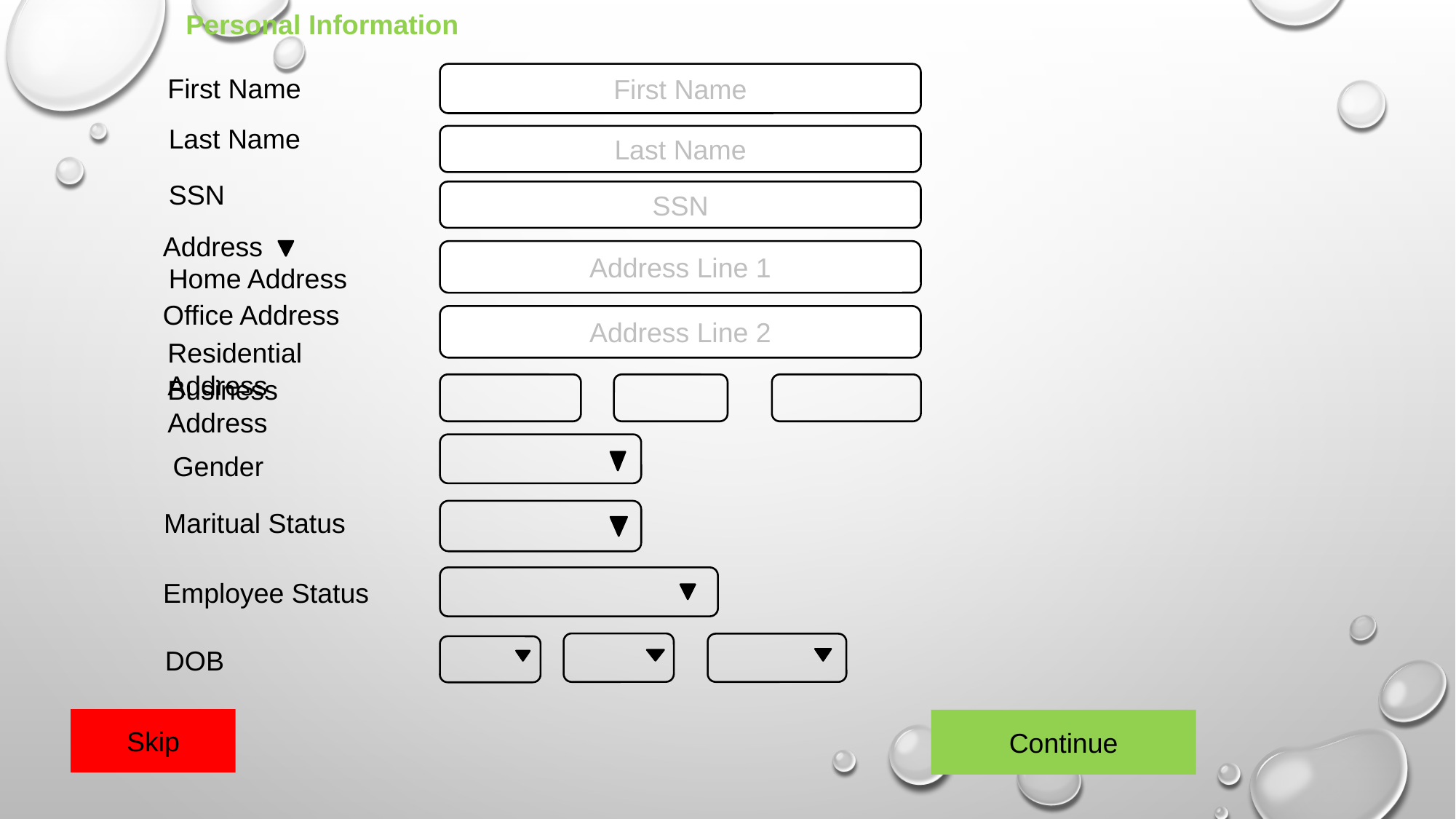

Personal Information
First Name
First Name
Last Name
Last Name
SSN
SSN
Address

Address Line 1
Home Address
Office Address
Address Line 2
Residential Address
Business Address

Gender

Maritual Status

Employee Status

DOB

Skip
Continue